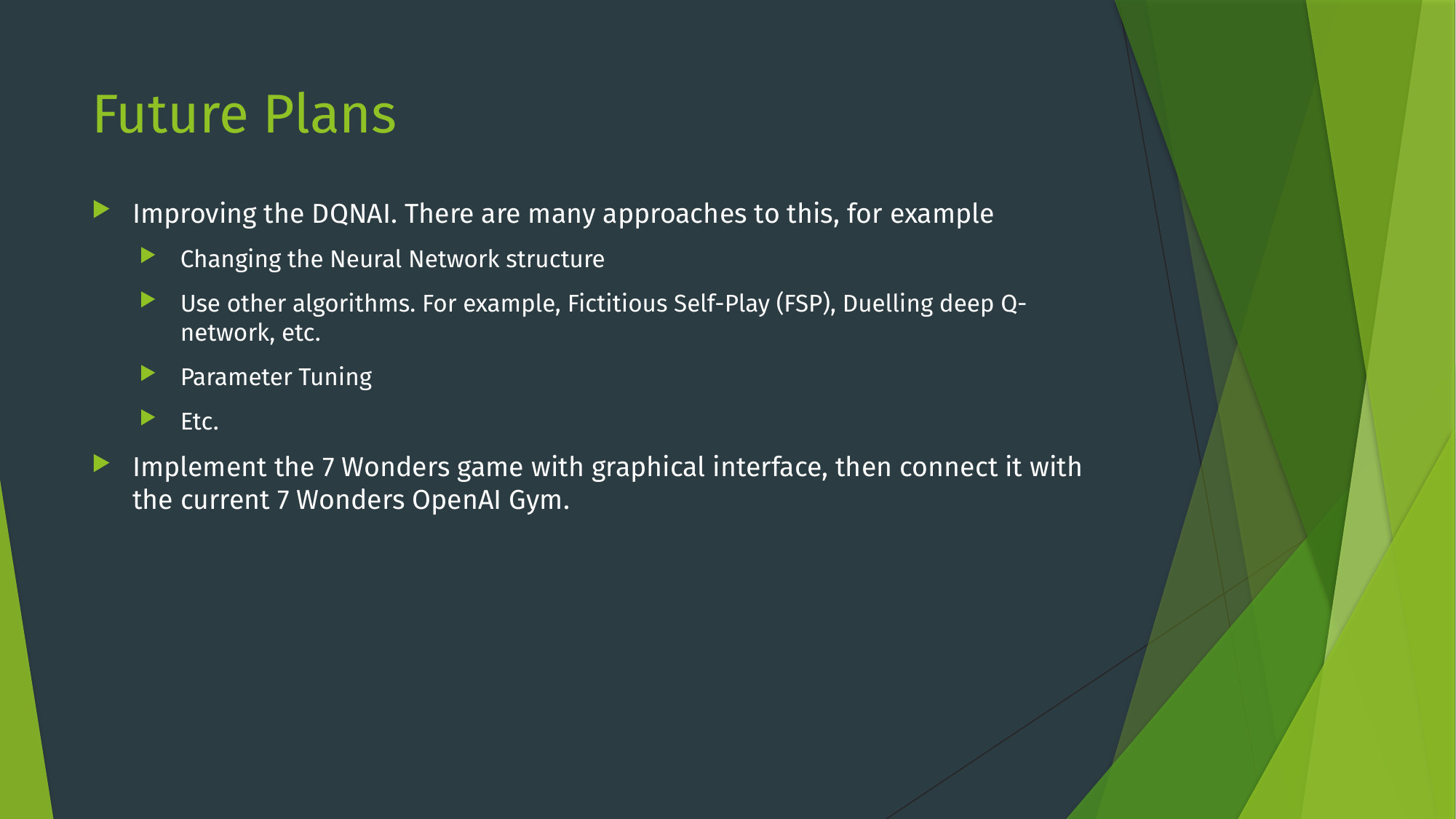

# Future Plans
Improving the DQNAI. There are many approaches to this, for example
Changing the Neural Network structure
Use other algorithms. For example, Fictitious Self-Play (FSP), Duelling deep Q-network, etc.
Parameter Tuning
Etc.
Implement the 7 Wonders game with graphical interface, then connect it with the current 7 Wonders OpenAI Gym.